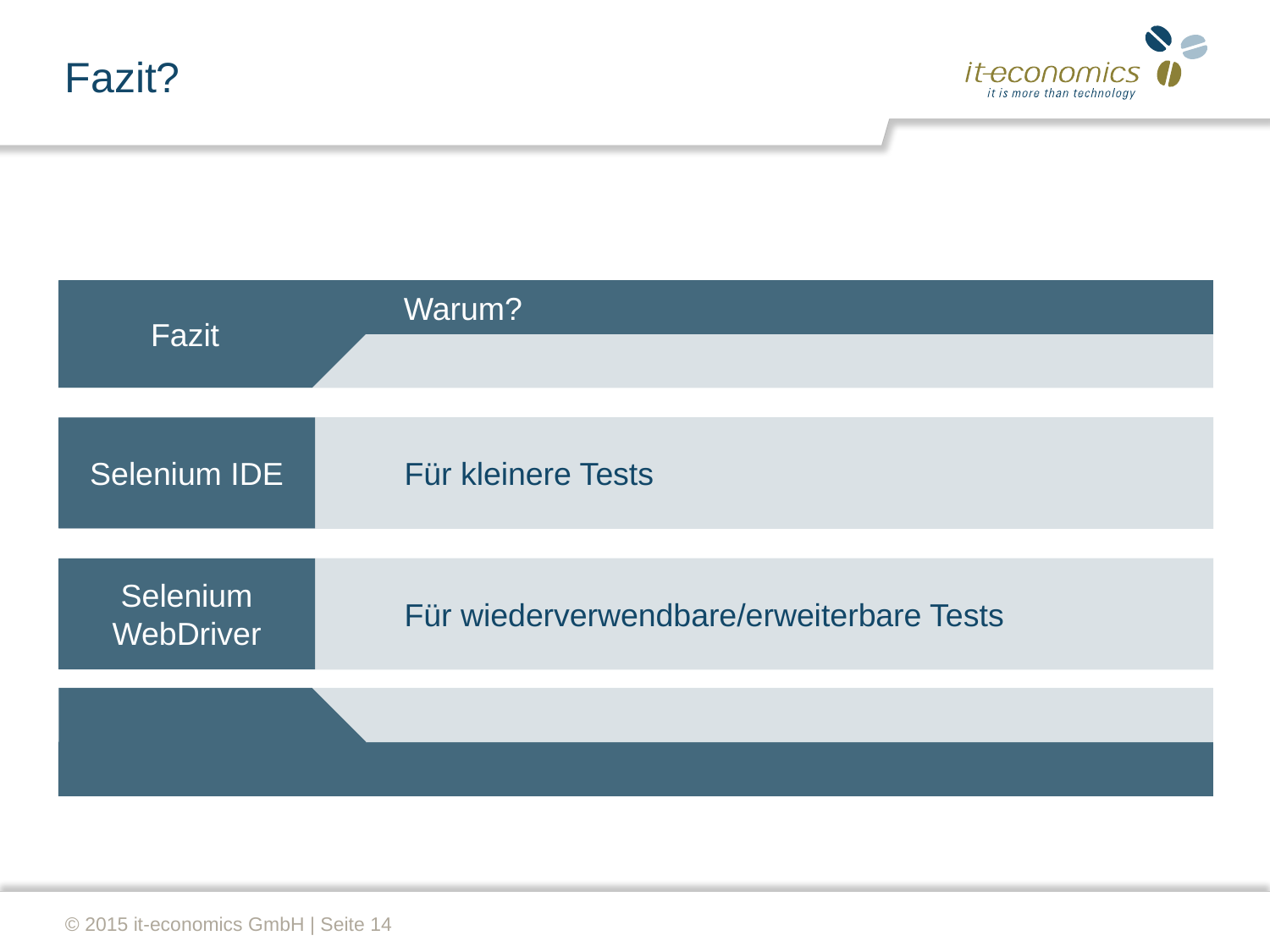

# Fazit?
Warum?
Fazit

Für kleinere Tests
Selenium IDE
Für wiederverwendbare/erweiterbare Tests
Selenium WebDriver

© 2015 it-economics GmbH | Seite 14